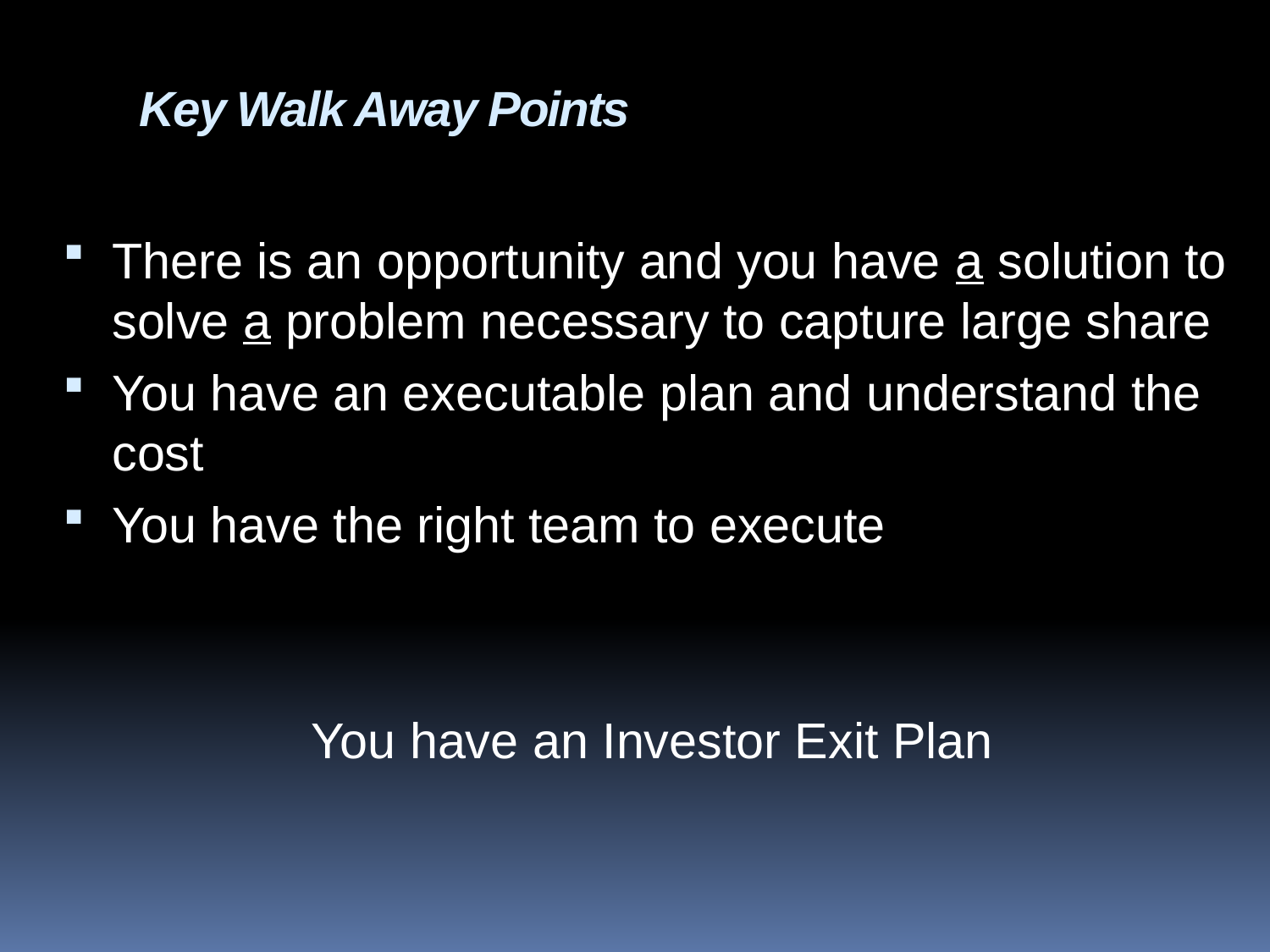

# Key Walk Away Points
There is an opportunity and you have a solution to solve a problem necessary to capture large share
You have an executable plan and understand the cost
You have the right team to execute

You have an Investor Exit Plan